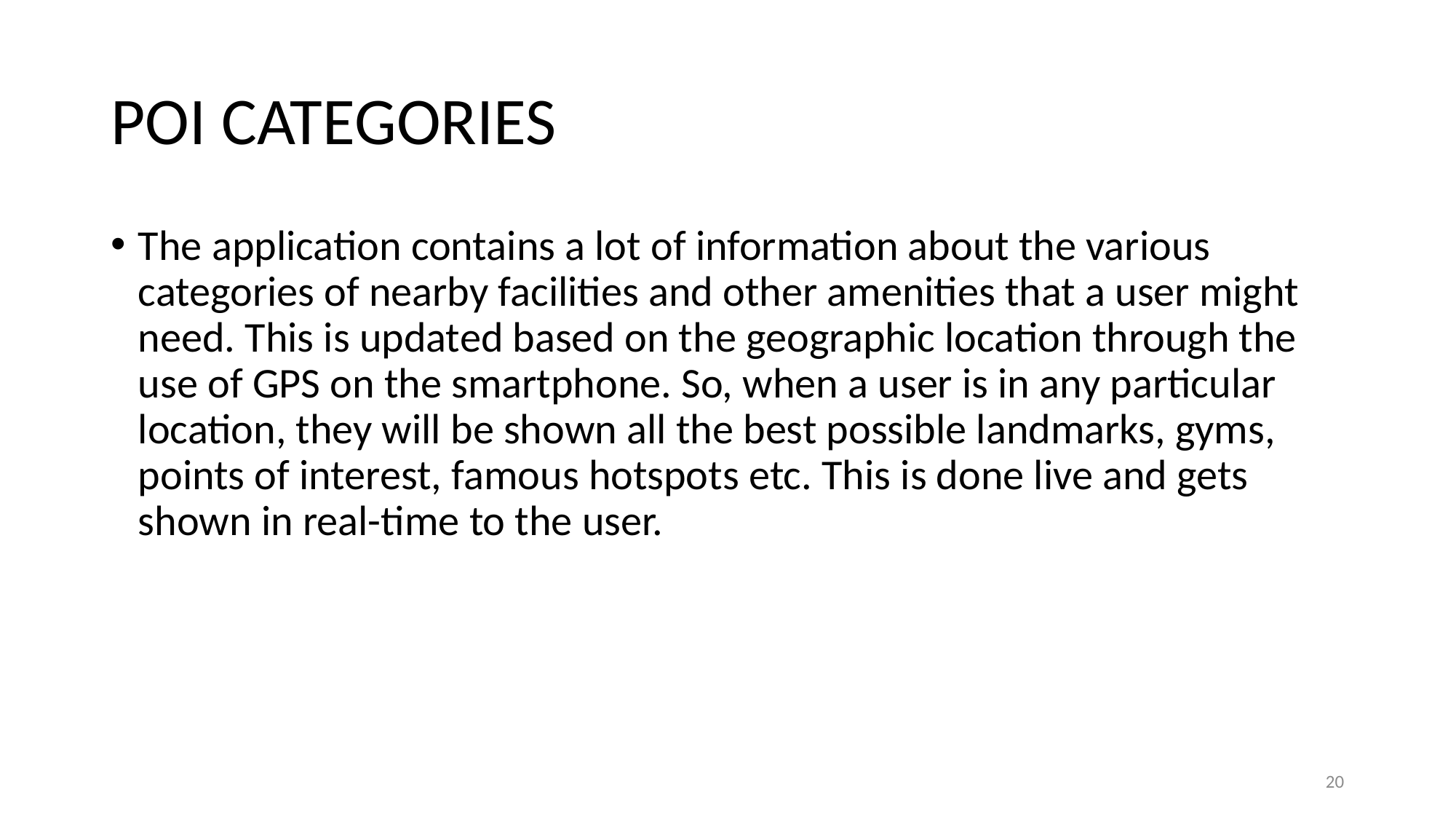

# POI CATEGORIES
The application contains a lot of information about the various categories of nearby facilities and other amenities that a user might need. This is updated based on the geographic location through the use of GPS on the smartphone. So, when a user is in any particular location, they will be shown all the best possible landmarks, gyms, points of interest, famous hotspots etc. This is done live and gets shown in real-time to the user.
20